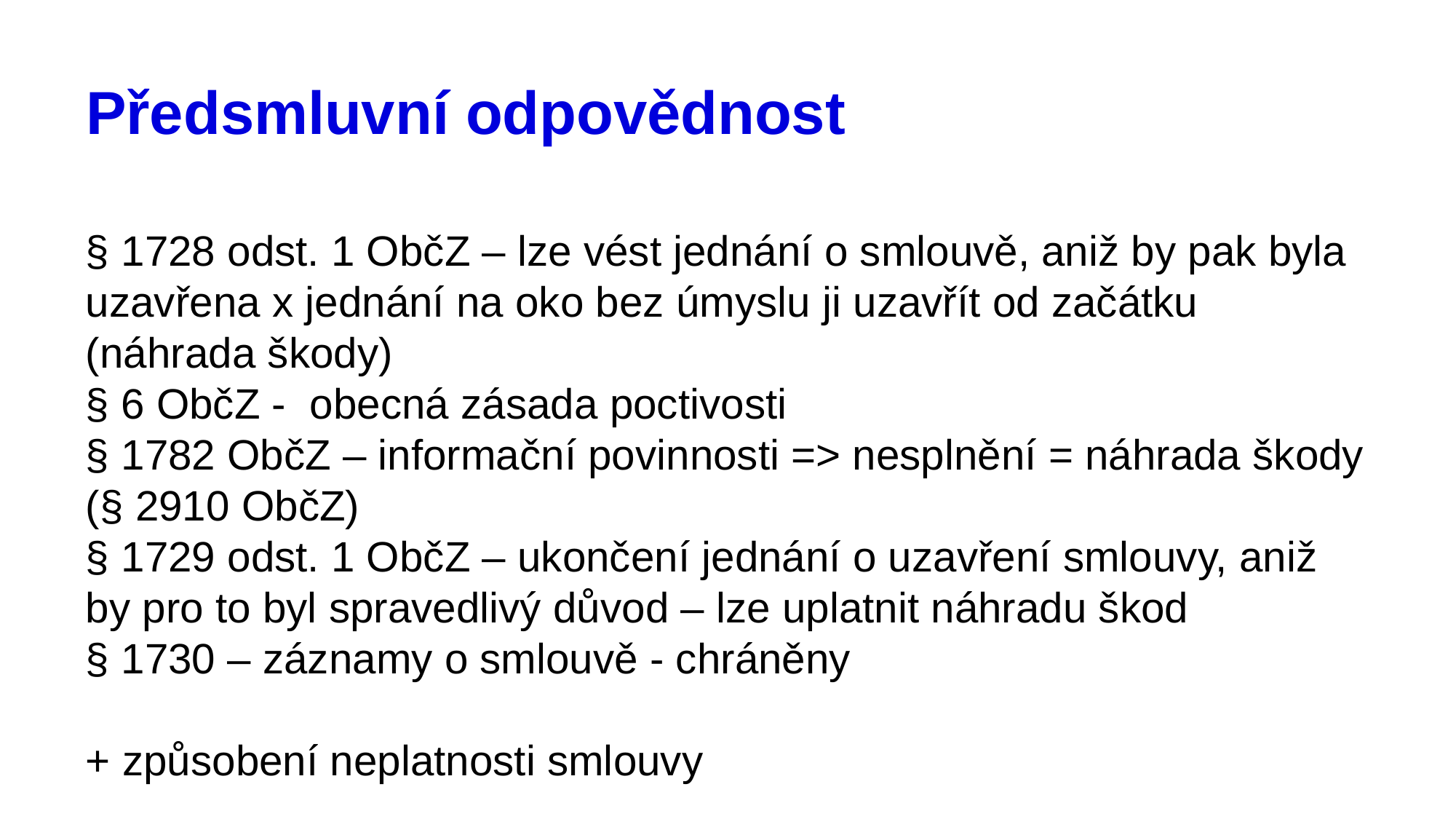

# Předsmluvní odpovědnost
§ 1728 odst. 1 ObčZ – lze vést jednání o smlouvě, aniž by pak byla uzavřena x jednání na oko bez úmyslu ji uzavřít od začátku (náhrada škody)
§ 6 ObčZ -  obecná zásada poctivosti
§ 1782 ObčZ – informační povinnosti => nesplnění = náhrada škody (§ 2910 ObčZ)
§ 1729 odst. 1 ObčZ – ukončení jednání o uzavření smlouvy, aniž by pro to byl spravedlivý důvod – lze uplatnit náhradu škod
§ 1730 – záznamy o smlouvě - chráněny

+ způsobení neplatnosti smlouvy